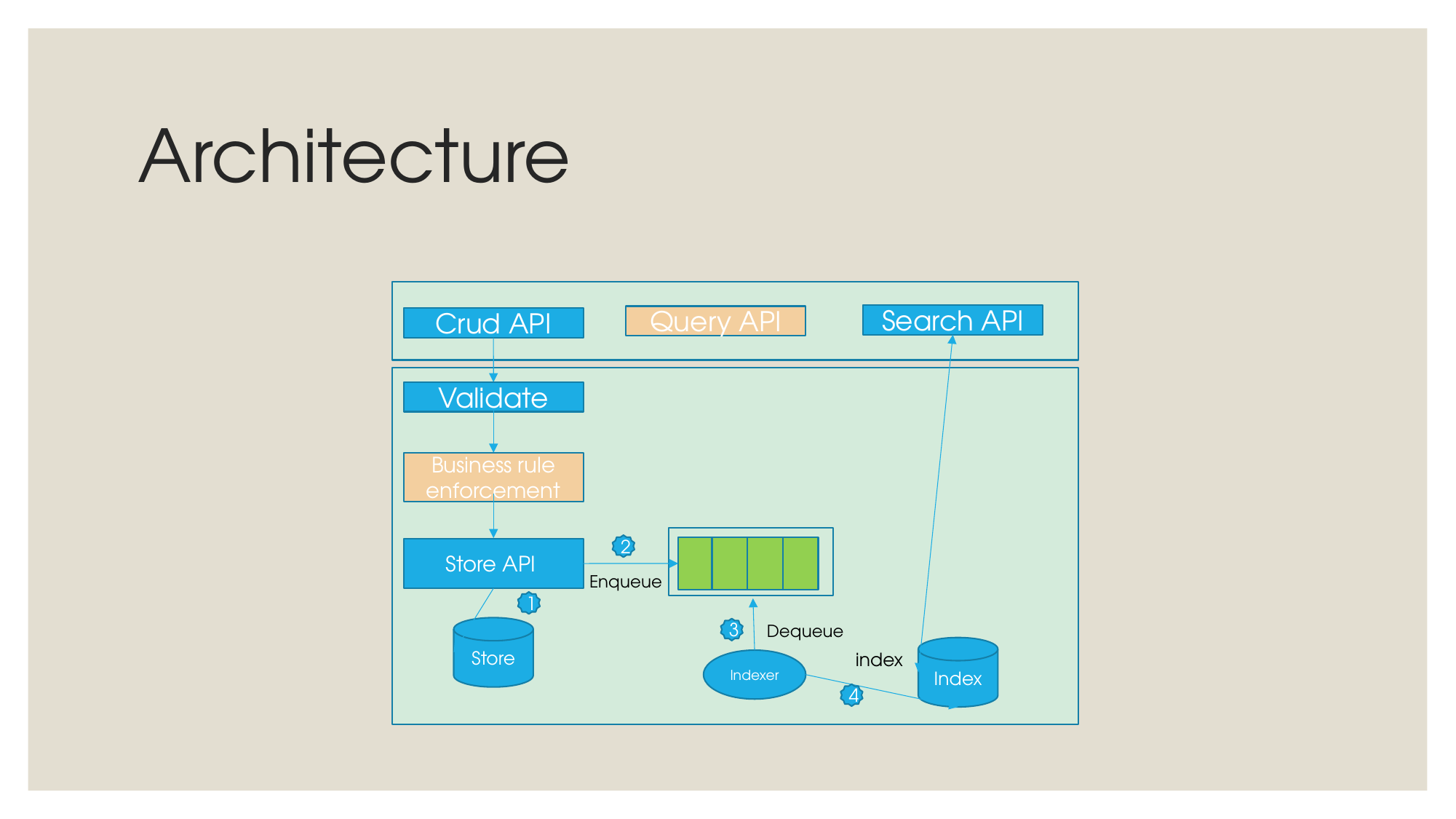

# Architecture

Search API
Query API
Crud API

Validate
Business rule enforcement

2

Store API
Enqueue
1
Dequeue
Store
3
Index
index
Indexer
4